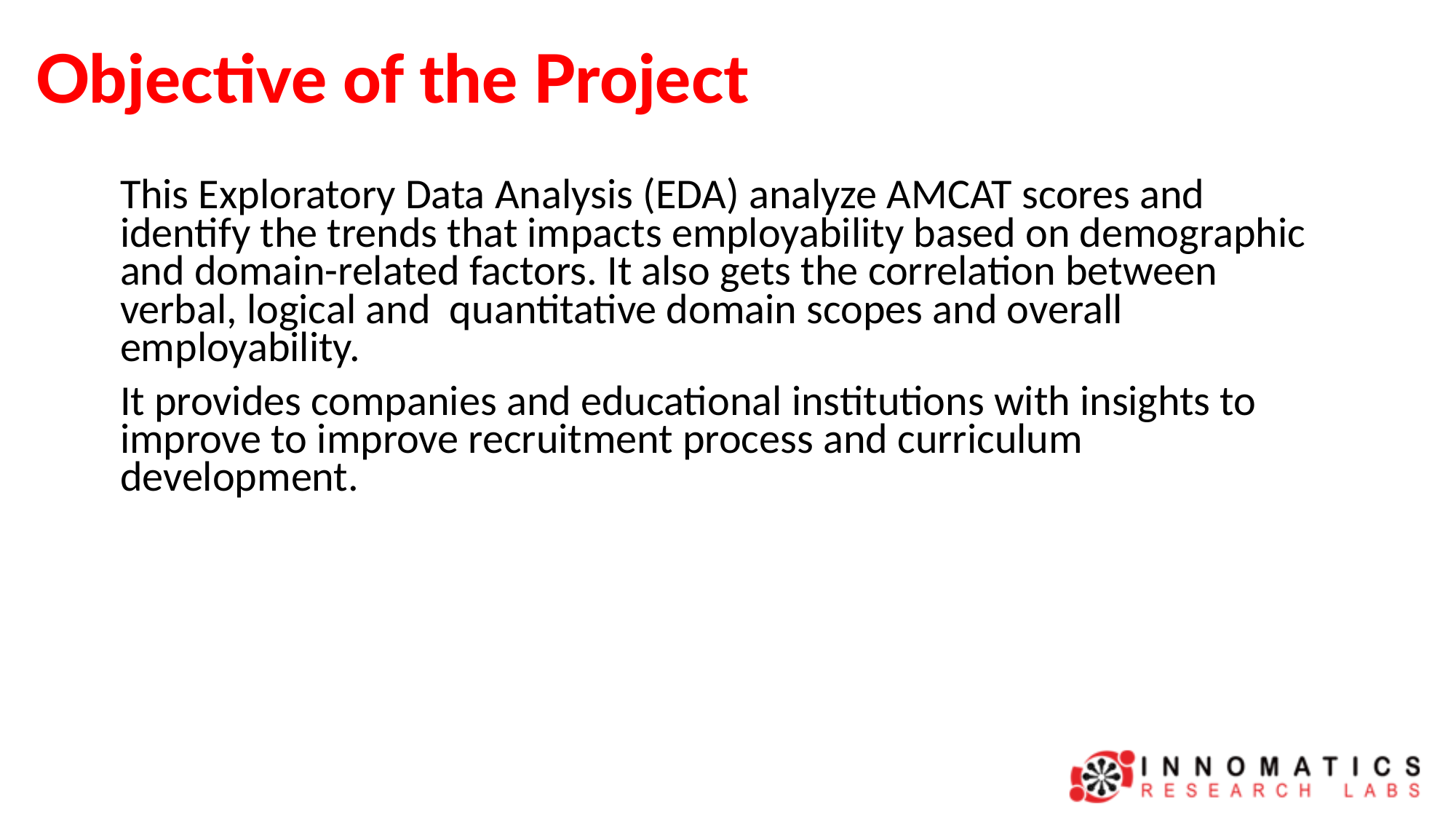

# Objective of the Project
	This Exploratory Data Analysis (EDA) analyze AMCAT scores and identify the trends that impacts employability based on demographic and domain-related factors. It also gets the correlation between verbal, logical and  quantitative domain scopes and overall employability.
	It provides companies and educational institutions with insights to improve to improve recruitment process and curriculum development.